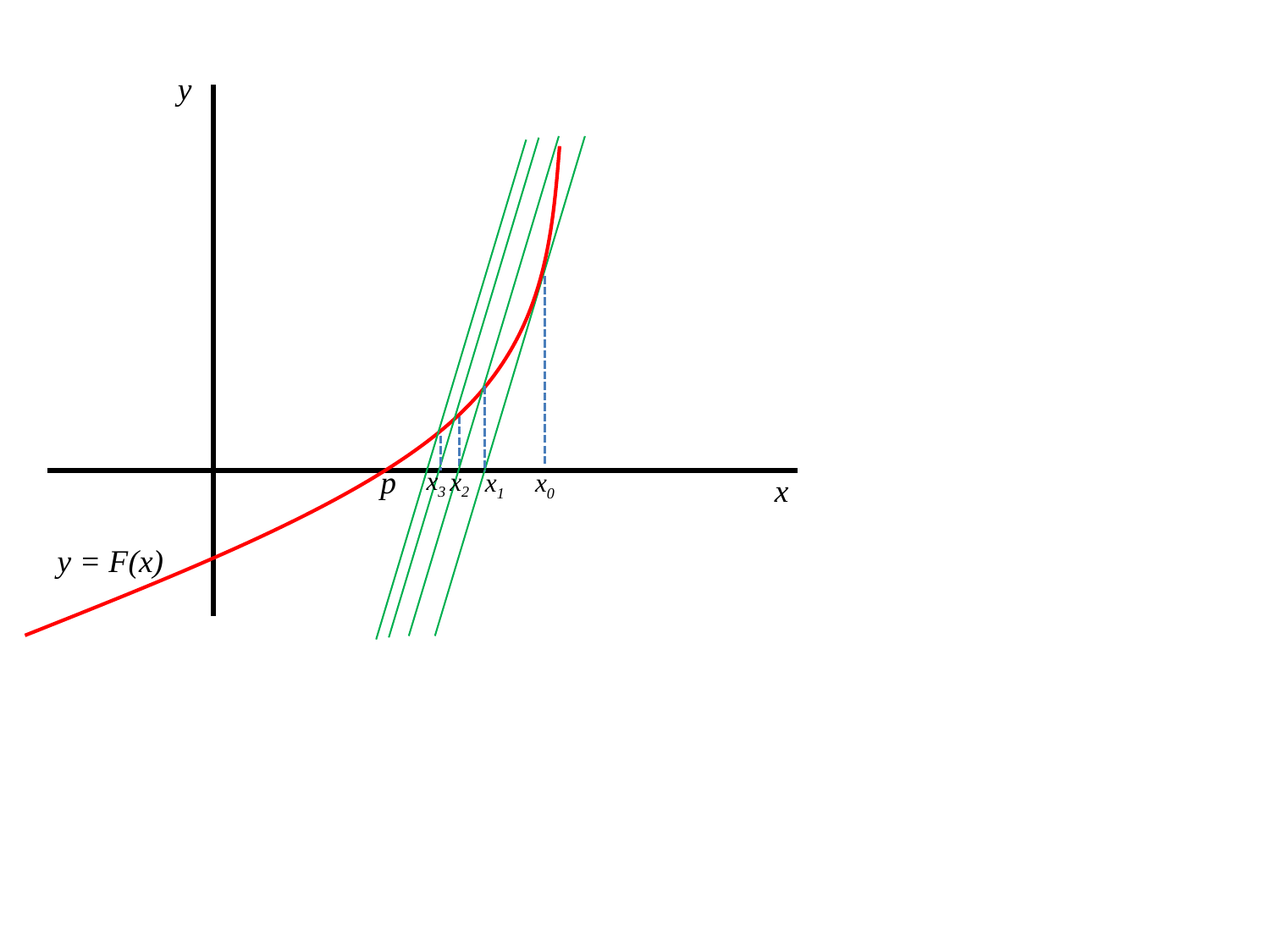

y

p
x2
x1
x0
x
y = F(x)
x3